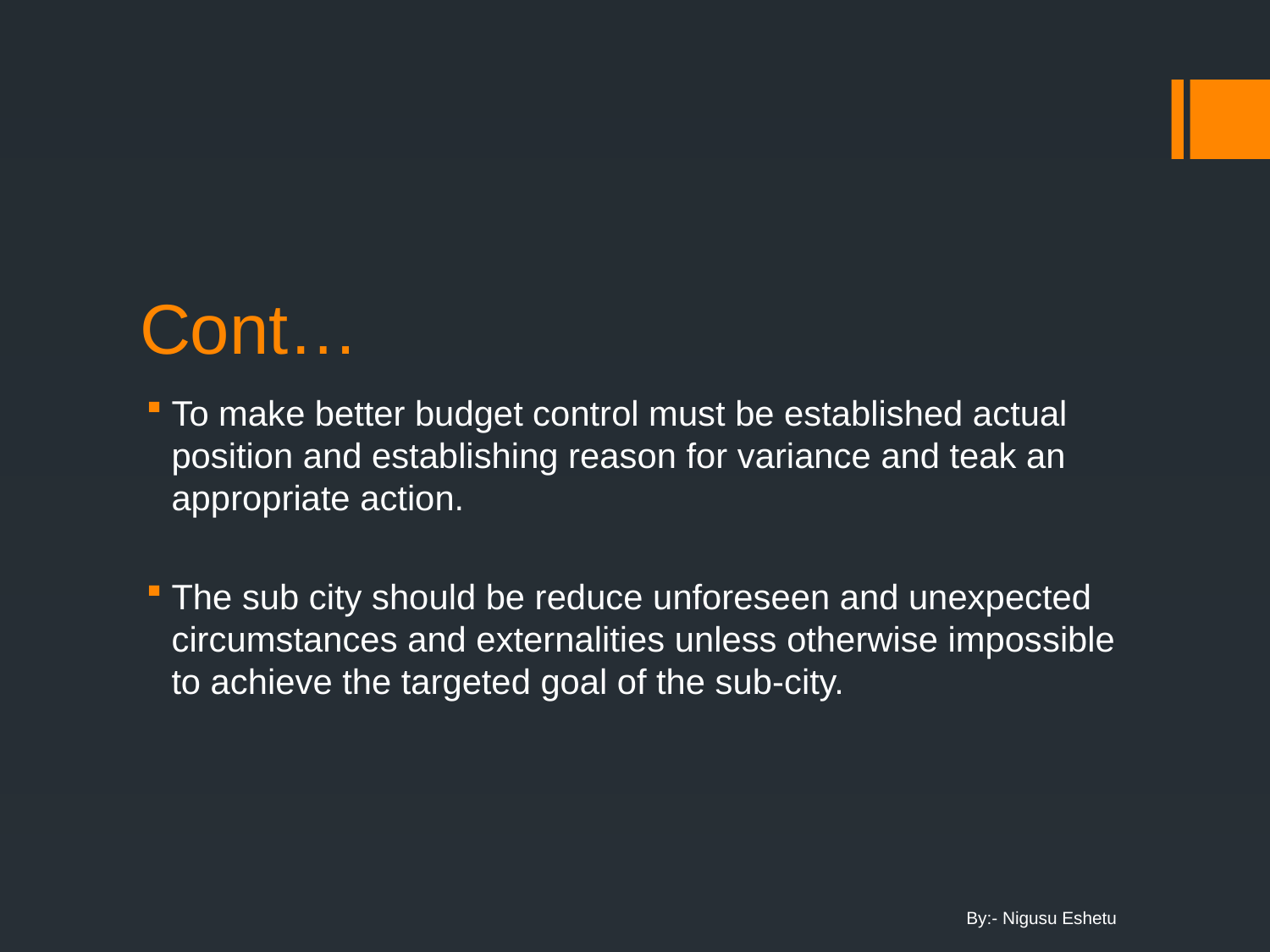

# Cont…
To make better budget control must be established actual position and establishing reason for variance and teak an appropriate action.

The sub city should be reduce unforeseen and unexpected circumstances and externalities unless otherwise impossible to achieve the targeted goal of the sub-city.

By:- Nigusu Eshetu